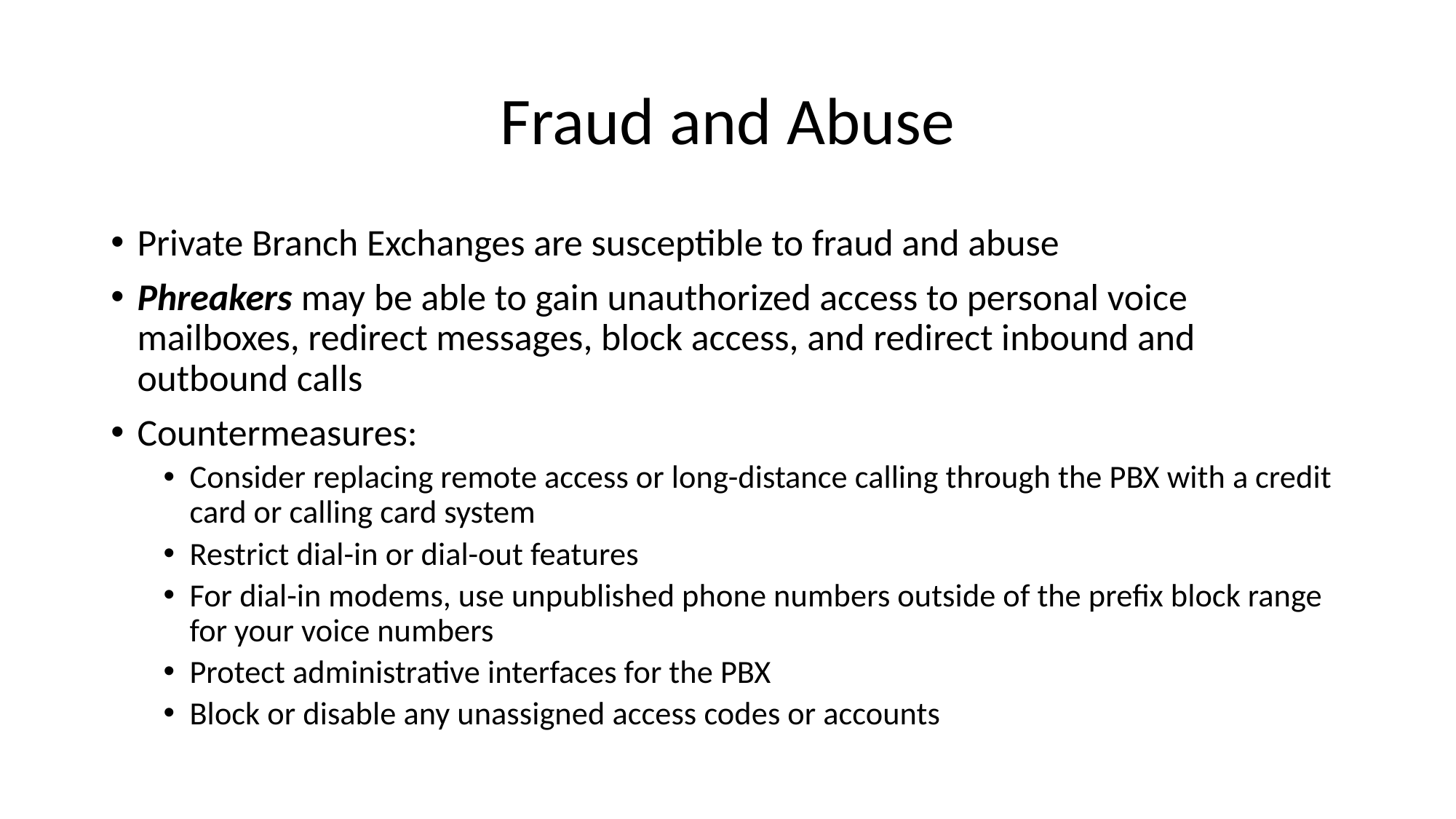

# Fraud and Abuse
Private Branch Exchanges are susceptible to fraud and abuse
Phreakers may be able to gain unauthorized access to personal voice mailboxes, redirect messages, block access, and redirect inbound and outbound calls
Countermeasures:
Consider replacing remote access or long-distance calling through the PBX with a credit card or calling card system
Restrict dial-in or dial-out features
For dial-in modems, use unpublished phone numbers outside of the prefix block range for your voice numbers
Protect administrative interfaces for the PBX
Block or disable any unassigned access codes or accounts